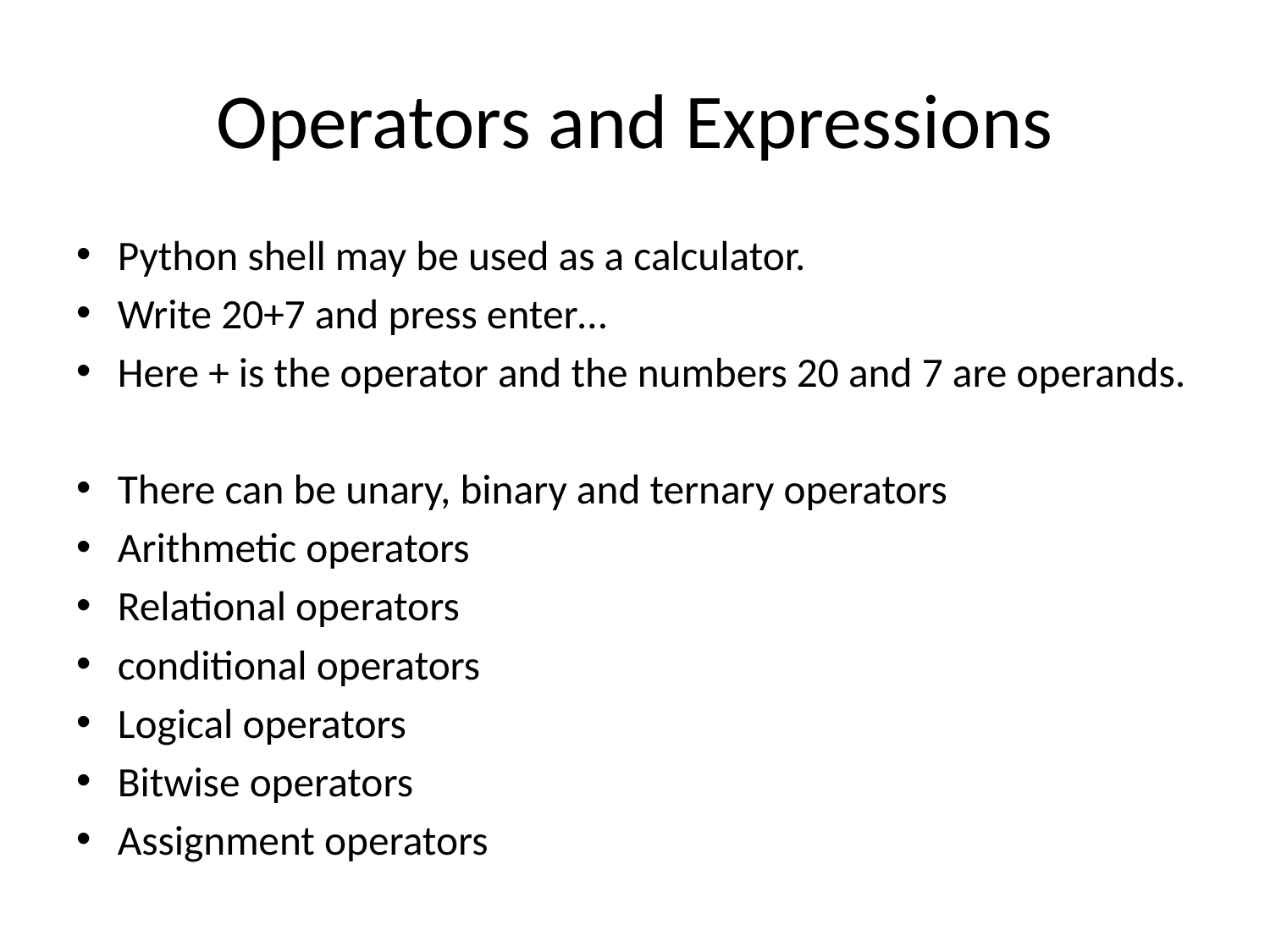

# Operators and Expressions
Python shell may be used as a calculator.
Write 20+7 and press enter…
Here + is the operator and the numbers 20 and 7 are operands.

There can be unary, binary and ternary operators
Arithmetic operators
Relational operators
conditional operators
Logical operators
Bitwise operators
Assignment operators